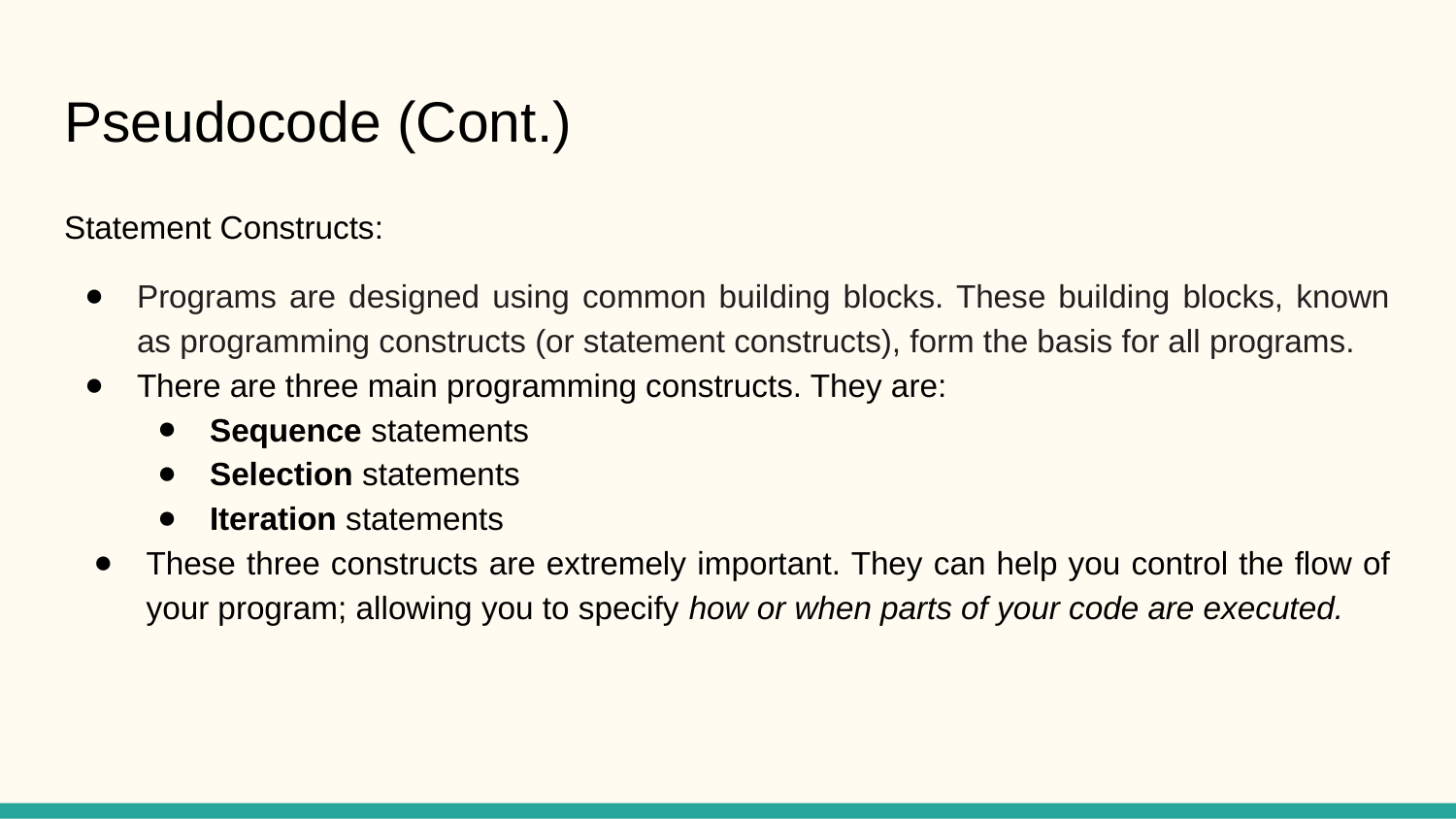

# Pseudocode (Cont.)
Statement Constructs:
Programs are designed using common building blocks. These building blocks, known as programming constructs (or statement constructs), form the basis for all programs.
There are three main programming constructs. They are:
Sequence statements
Selection statements
Iteration statements
These three constructs are extremely important. They can help you control the flow of your program; allowing you to specify how or when parts of your code are executed.